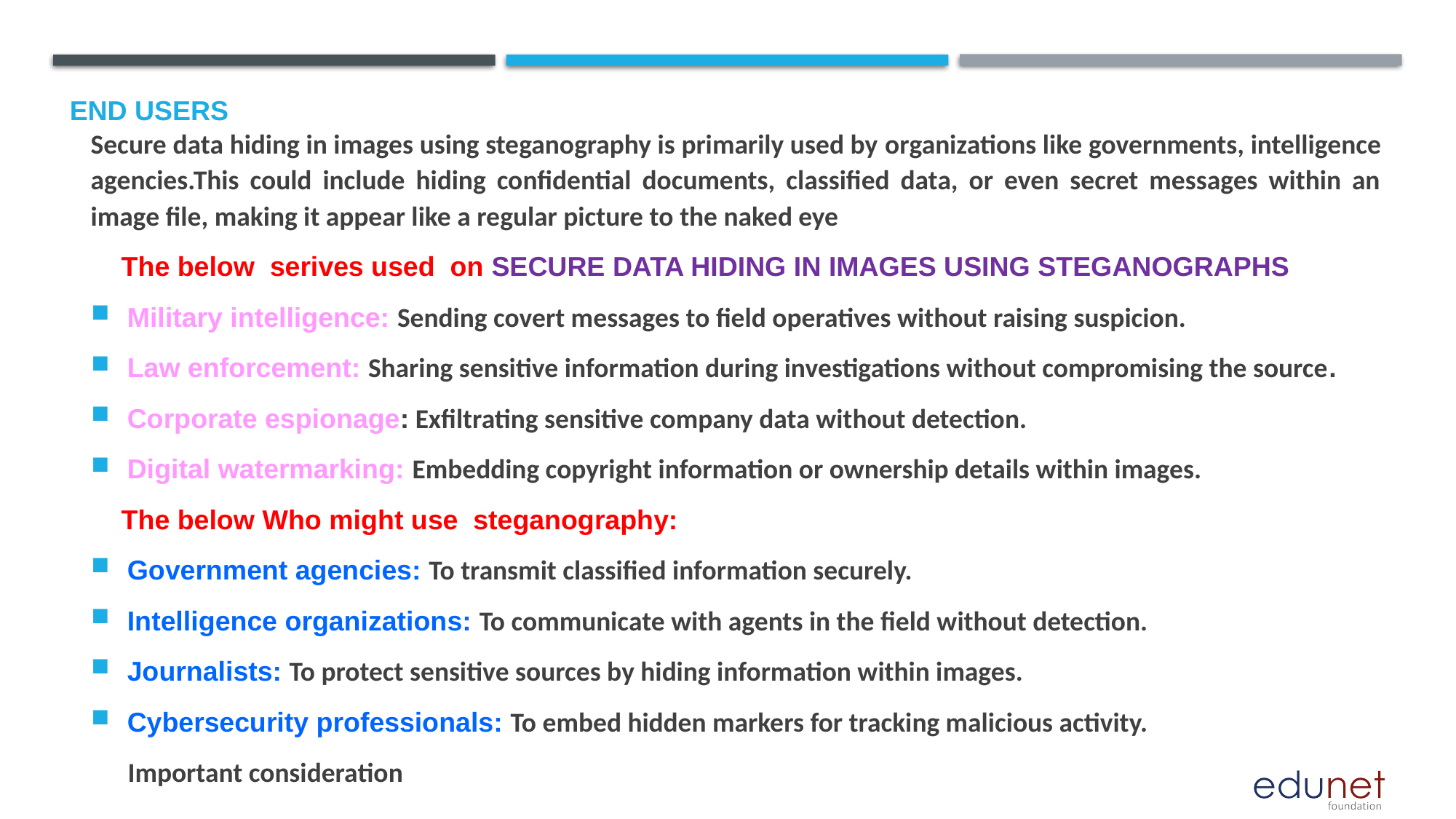

# End users
Secure data hiding in images using steganography is primarily used by organizations like governments, intelligence agencies.This could include hiding confidential documents, classified data, or even secret messages within an image file, making it appear like a regular picture to the naked eye
    The below  serives used  on SECURE DATA HIDING IN IMAGES USING STEGANOGRAPHS
Military intelligence: Sending covert messages to field operatives without raising suspicion.
Law enforcement: Sharing sensitive information during investigations without compromising the source.
Corporate espionage: Exfiltrating sensitive company data without detection.
Digital watermarking: Embedding copyright information or ownership details within images.
    The below Who might use  steganography:
Government agencies: To transmit classified information securely.
Intelligence organizations: To communicate with agents in the field without detection.
Journalists: To protect sensitive sources by hiding information within images.
Cybersecurity professionals: To embed hidden markers for tracking malicious activity.
      Important consideration